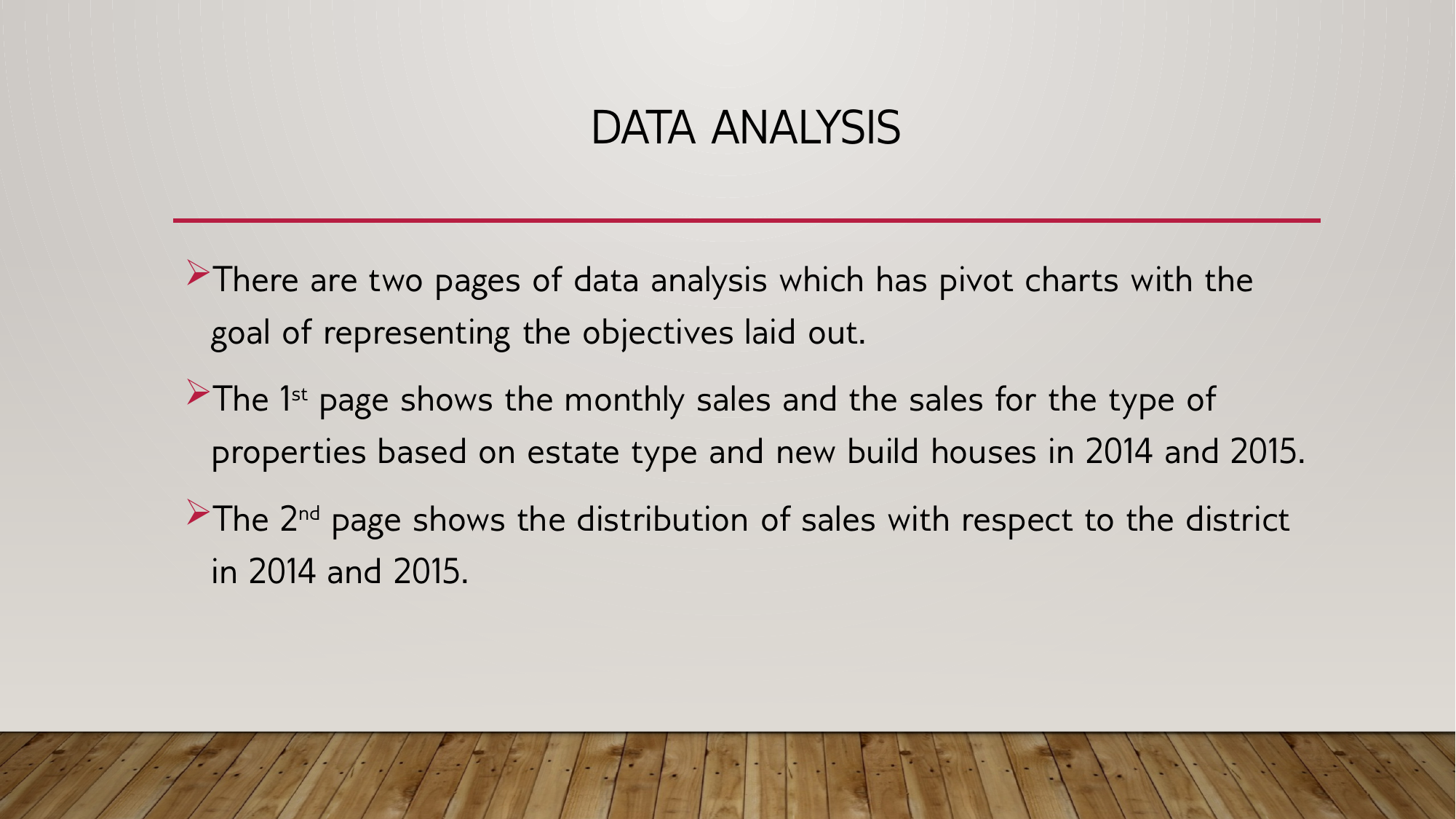

# DATA ANALYSIS
There are two pages of data analysis which has pivot charts with the goal of representing the objectives laid out.
The 1st page shows the monthly sales and the sales for the type of properties based on estate type and new build houses in 2014 and 2015.
The 2nd page shows the distribution of sales with respect to the district in 2014 and 2015.